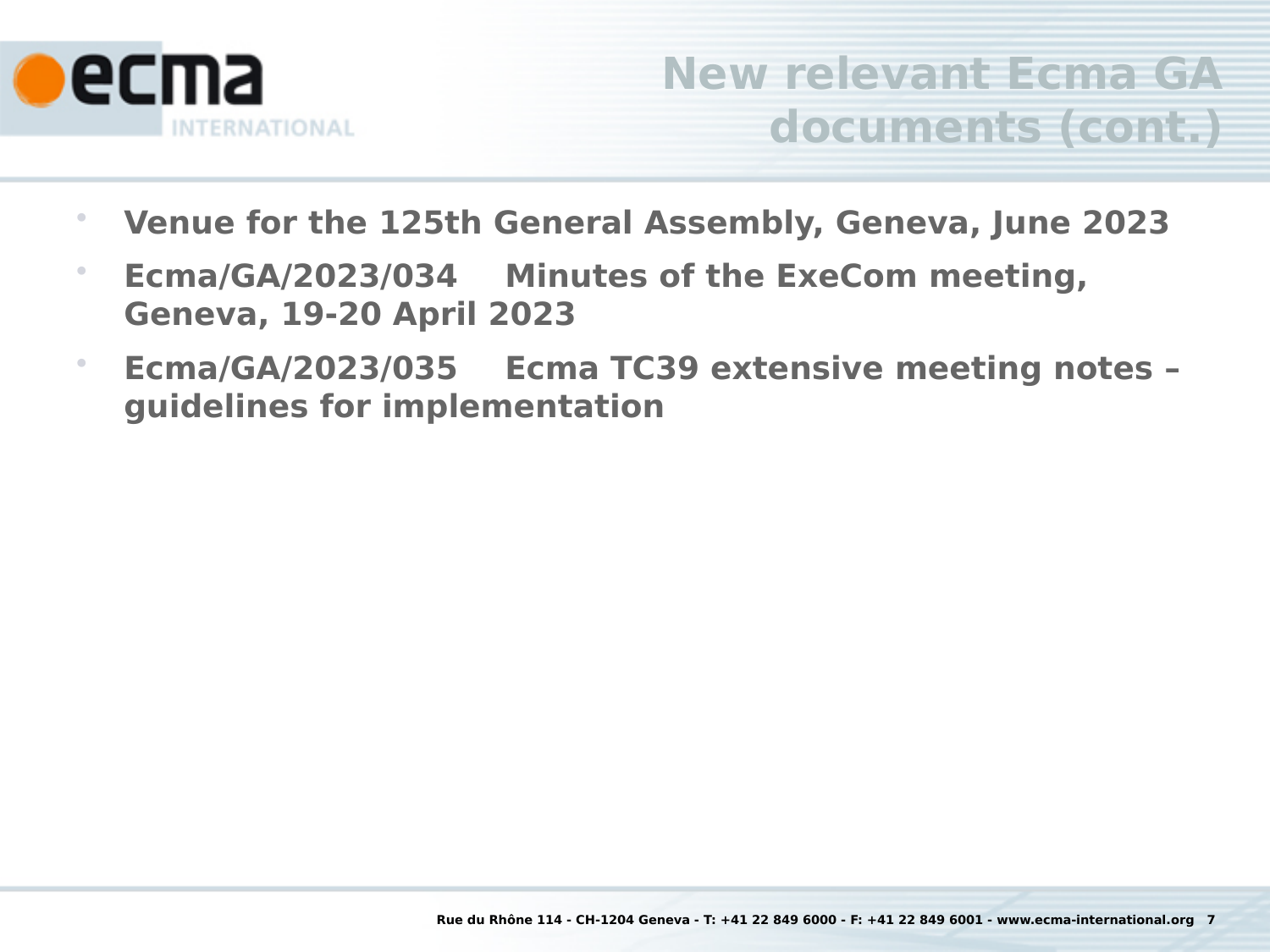

# New relevant Ecma GA documents (cont.)
Venue for the 125th General Assembly, Geneva, June 2023
Ecma/GA/2023/034	Minutes of the ExeCom meeting, Geneva, 19-20 April 2023
Ecma/GA/2023/035	Ecma TC39 extensive meeting notes – guidelines for implementation
Rue du Rhône 114 - CH-1204 Geneva - T: +41 22 849 6000 - F: +41 22 849 6001 - www.ecma-international.org   7